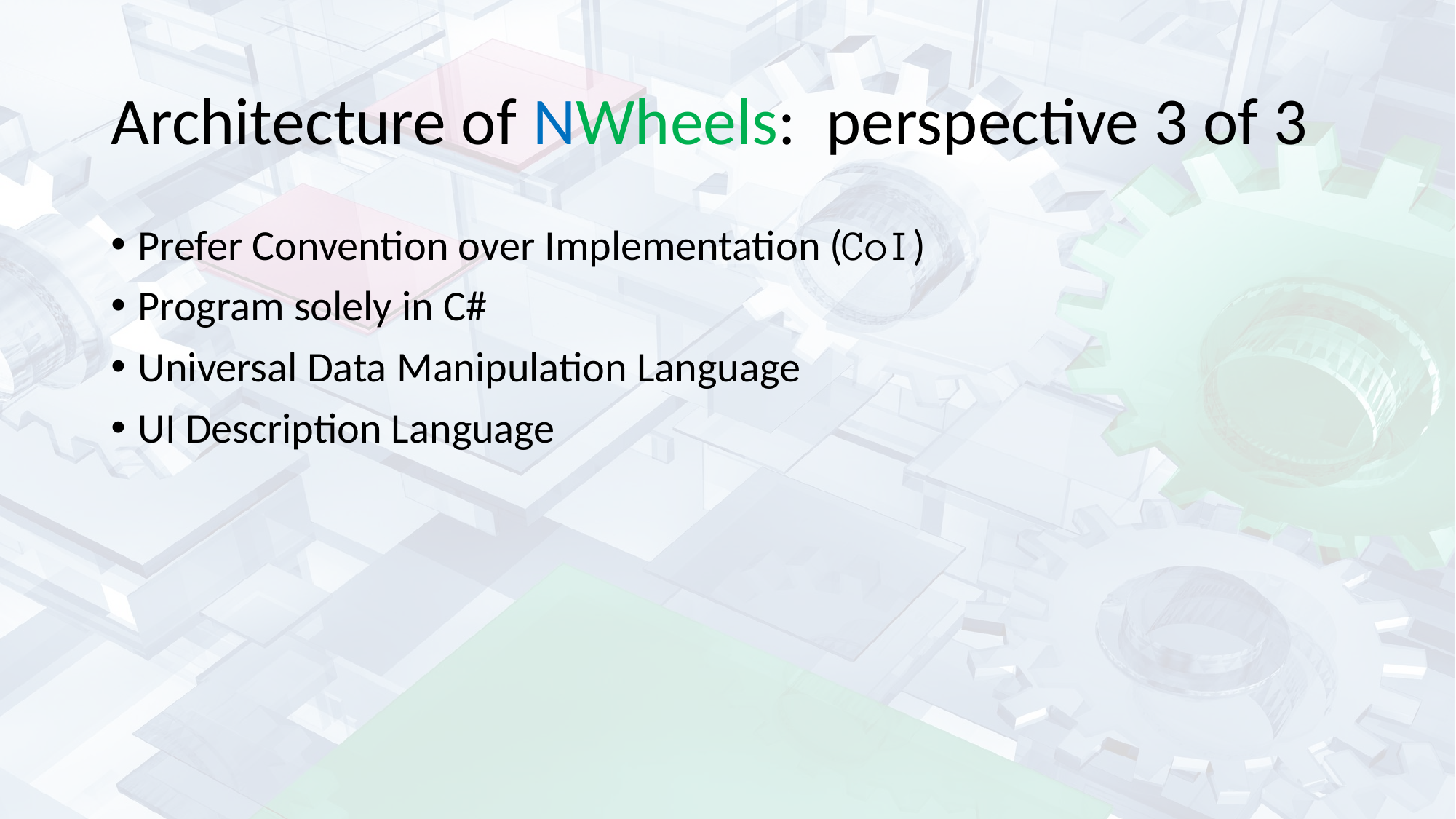

# Architecture of NWheels:  perspective 3 of 3
Prefer Convention over Implementation (CoI)
Program solely in C#
Universal Data Manipulation Language
UI Description Language